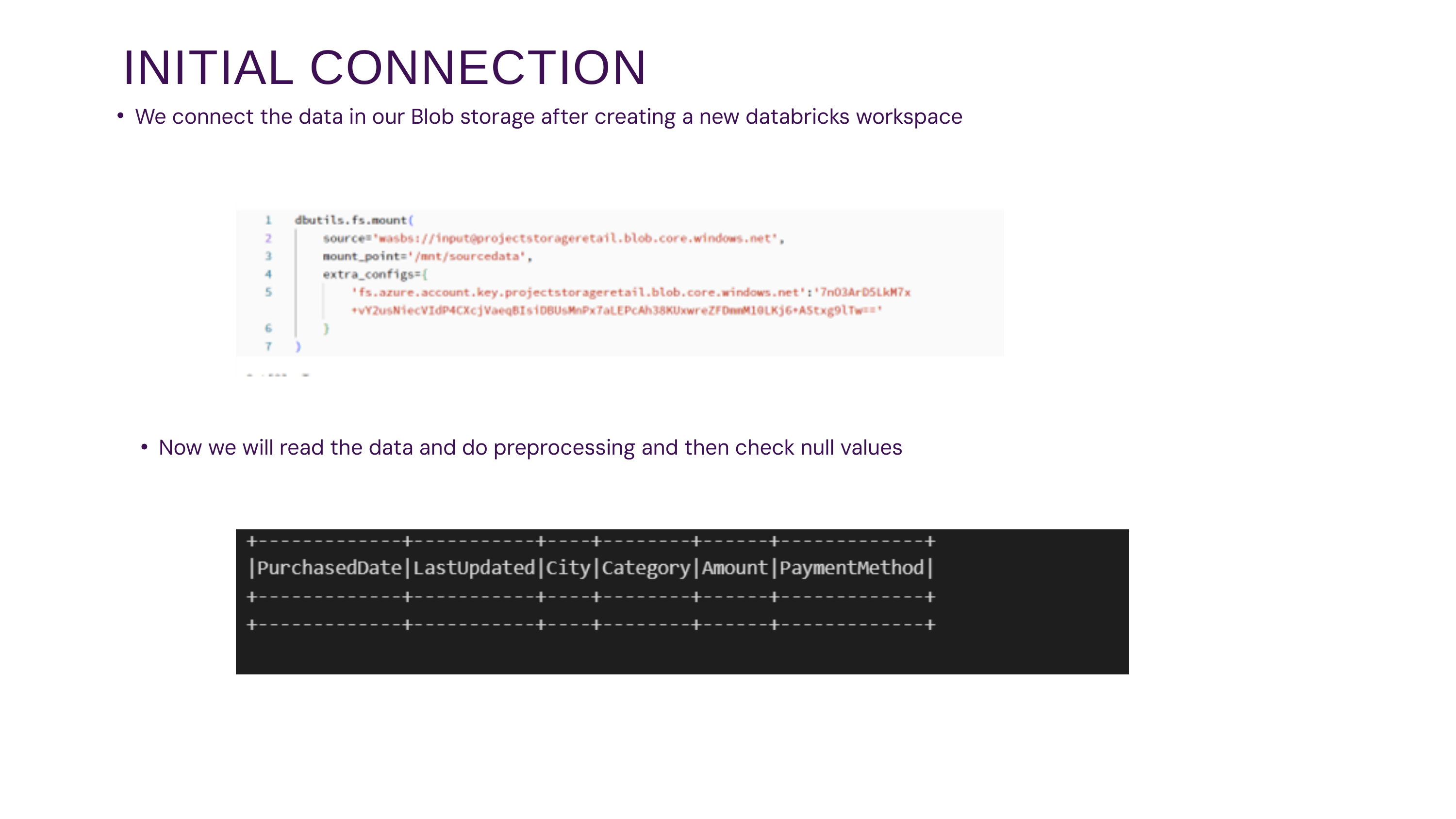

INITIAL CONNECTION
We connect the data in our Blob storage after creating a new databricks workspace

Now we will read the data and do preprocessing and then check null values